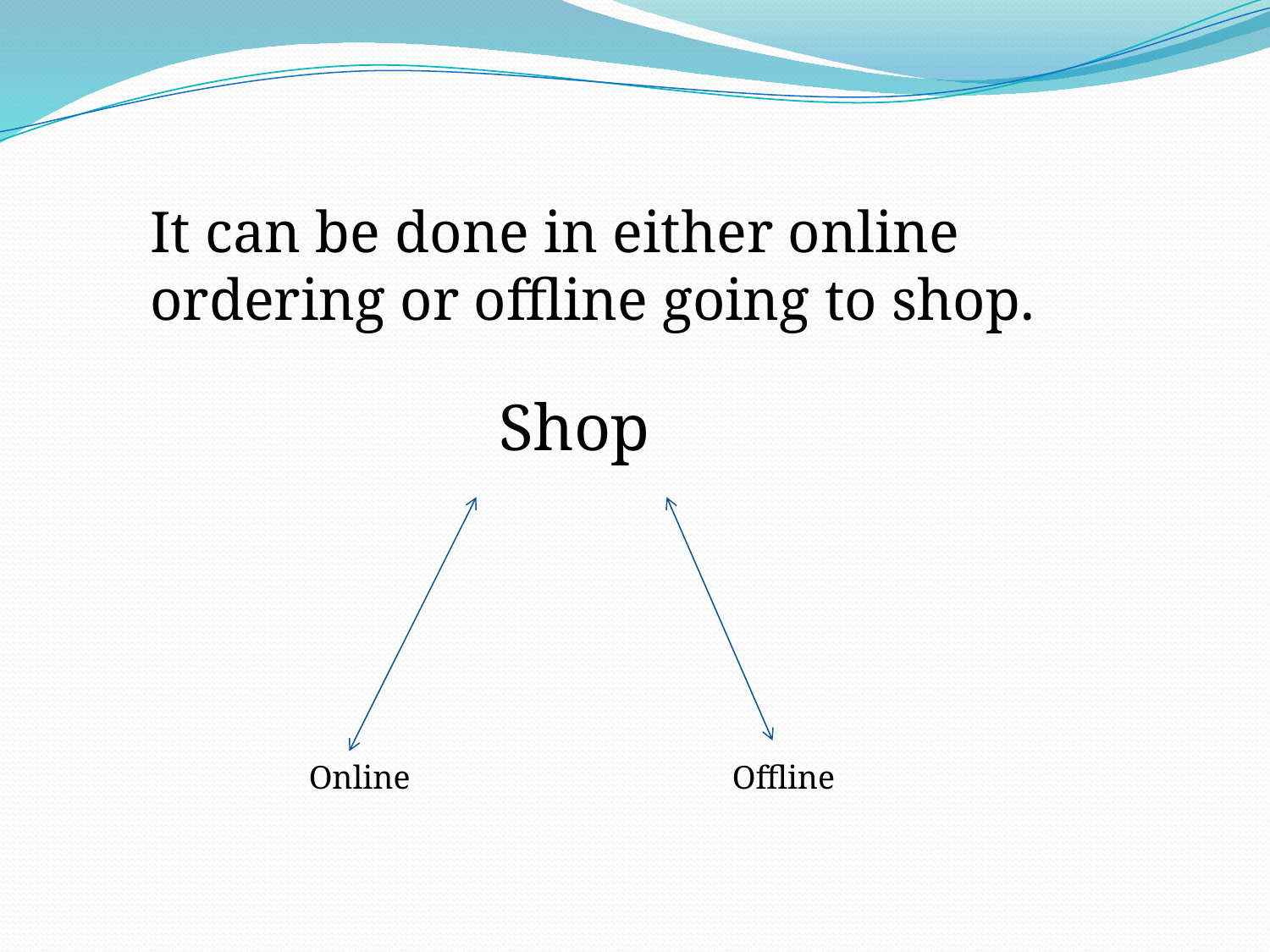

It can be done in either online ordering or offline going to shop.

	Shop
 	Online
	Offline